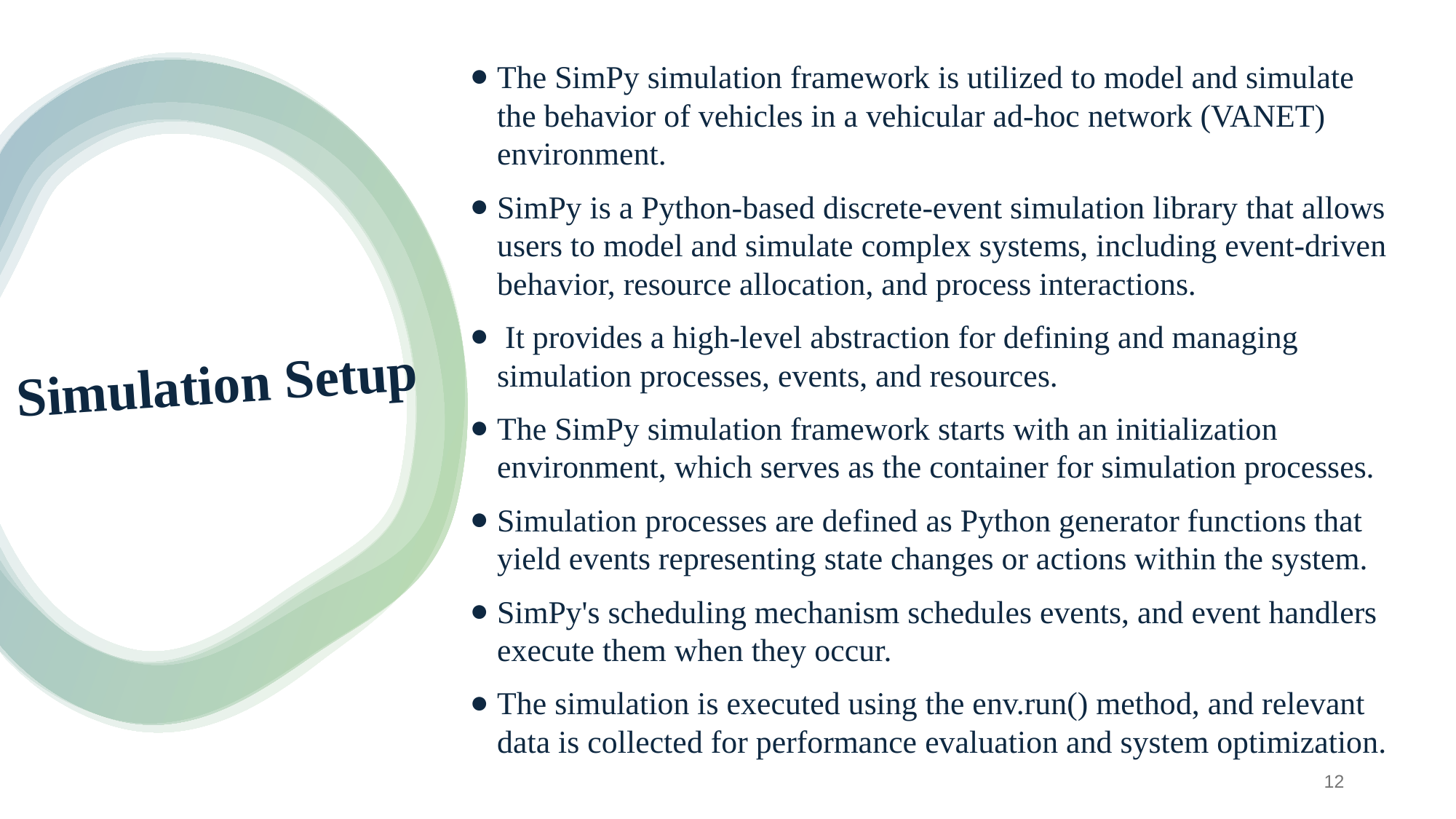

The SimPy simulation framework is utilized to model and simulate the behavior of vehicles in a vehicular ad-hoc network (VANET) environment.
SimPy is a Python-based discrete-event simulation library that allows users to model and simulate complex systems, including event-driven behavior, resource allocation, and process interactions.
 It provides a high-level abstraction for defining and managing simulation processes, events, and resources.
The SimPy simulation framework starts with an initialization environment, which serves as the container for simulation processes.
Simulation processes are defined as Python generator functions that yield events representing state changes or actions within the system.
SimPy's scheduling mechanism schedules events, and event handlers execute them when they occur.
The simulation is executed using the env.run() method, and relevant data is collected for performance evaluation and system optimization.

# Simulation Setup
12